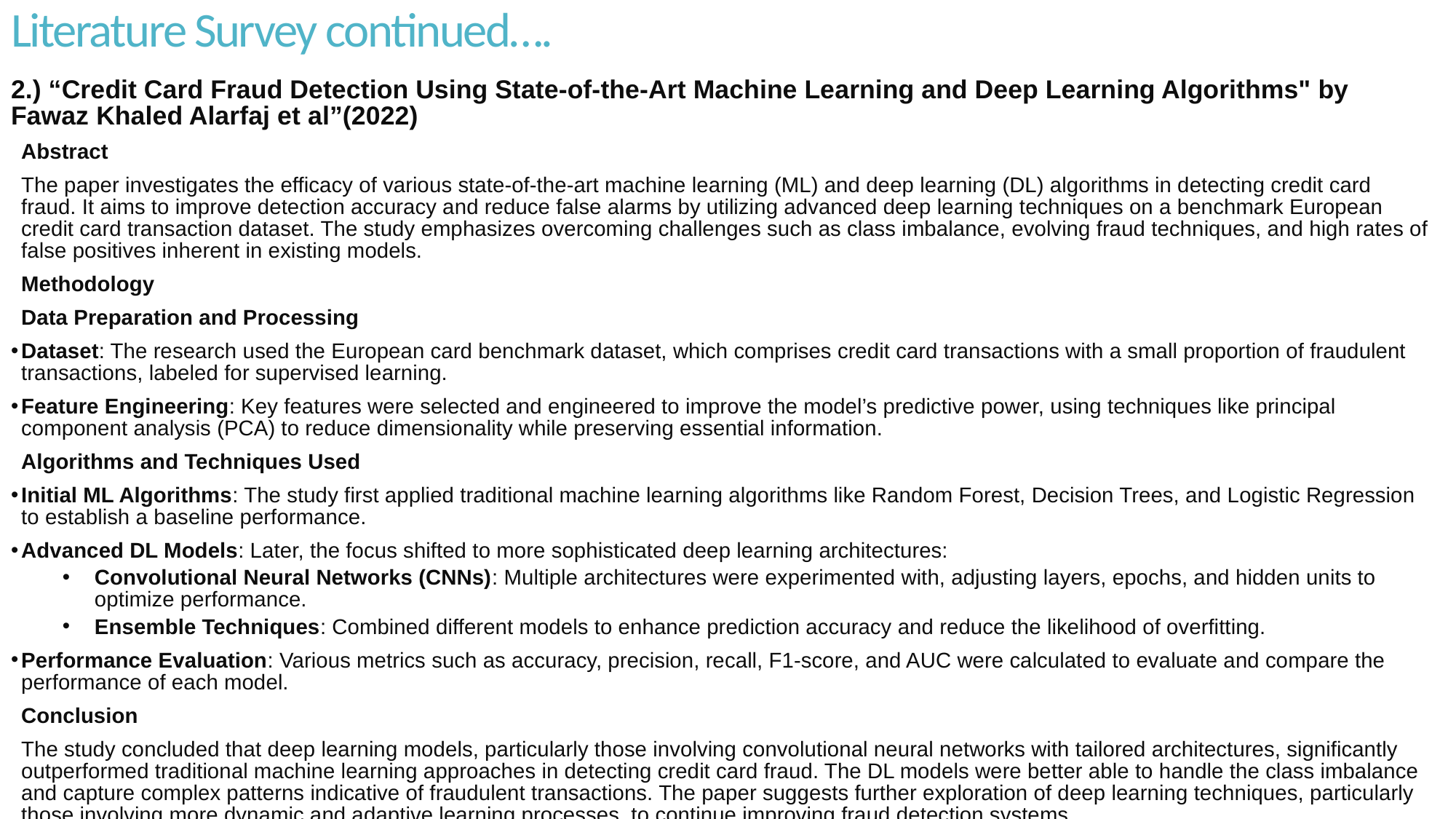

# Literature Survey continued….
2.) “Credit Card Fraud Detection Using State-of-the-Art Machine Learning and Deep Learning Algorithms" by Fawaz Khaled Alarfaj et al”(2022)
Abstract
The paper investigates the efficacy of various state-of-the-art machine learning (ML) and deep learning (DL) algorithms in detecting credit card fraud. It aims to improve detection accuracy and reduce false alarms by utilizing advanced deep learning techniques on a benchmark European credit card transaction dataset. The study emphasizes overcoming challenges such as class imbalance, evolving fraud techniques, and high rates of false positives inherent in existing models.
Methodology
Data Preparation and Processing
Dataset: The research used the European card benchmark dataset, which comprises credit card transactions with a small proportion of fraudulent transactions, labeled for supervised learning.
Feature Engineering: Key features were selected and engineered to improve the model’s predictive power, using techniques like principal component analysis (PCA) to reduce dimensionality while preserving essential information.
Algorithms and Techniques Used
Initial ML Algorithms: The study first applied traditional machine learning algorithms like Random Forest, Decision Trees, and Logistic Regression to establish a baseline performance.
Advanced DL Models: Later, the focus shifted to more sophisticated deep learning architectures:
Convolutional Neural Networks (CNNs): Multiple architectures were experimented with, adjusting layers, epochs, and hidden units to optimize performance.
Ensemble Techniques: Combined different models to enhance prediction accuracy and reduce the likelihood of overfitting.
Performance Evaluation: Various metrics such as accuracy, precision, recall, F1-score, and AUC were calculated to evaluate and compare the performance of each model.
Conclusion
The study concluded that deep learning models, particularly those involving convolutional neural networks with tailored architectures, significantly outperformed traditional machine learning approaches in detecting credit card fraud. The DL models were better able to handle the class imbalance and capture complex patterns indicative of fraudulent transactions. The paper suggests further exploration of deep learning techniques, particularly those involving more dynamic and adaptive learning processes, to continue improving fraud detection systems.